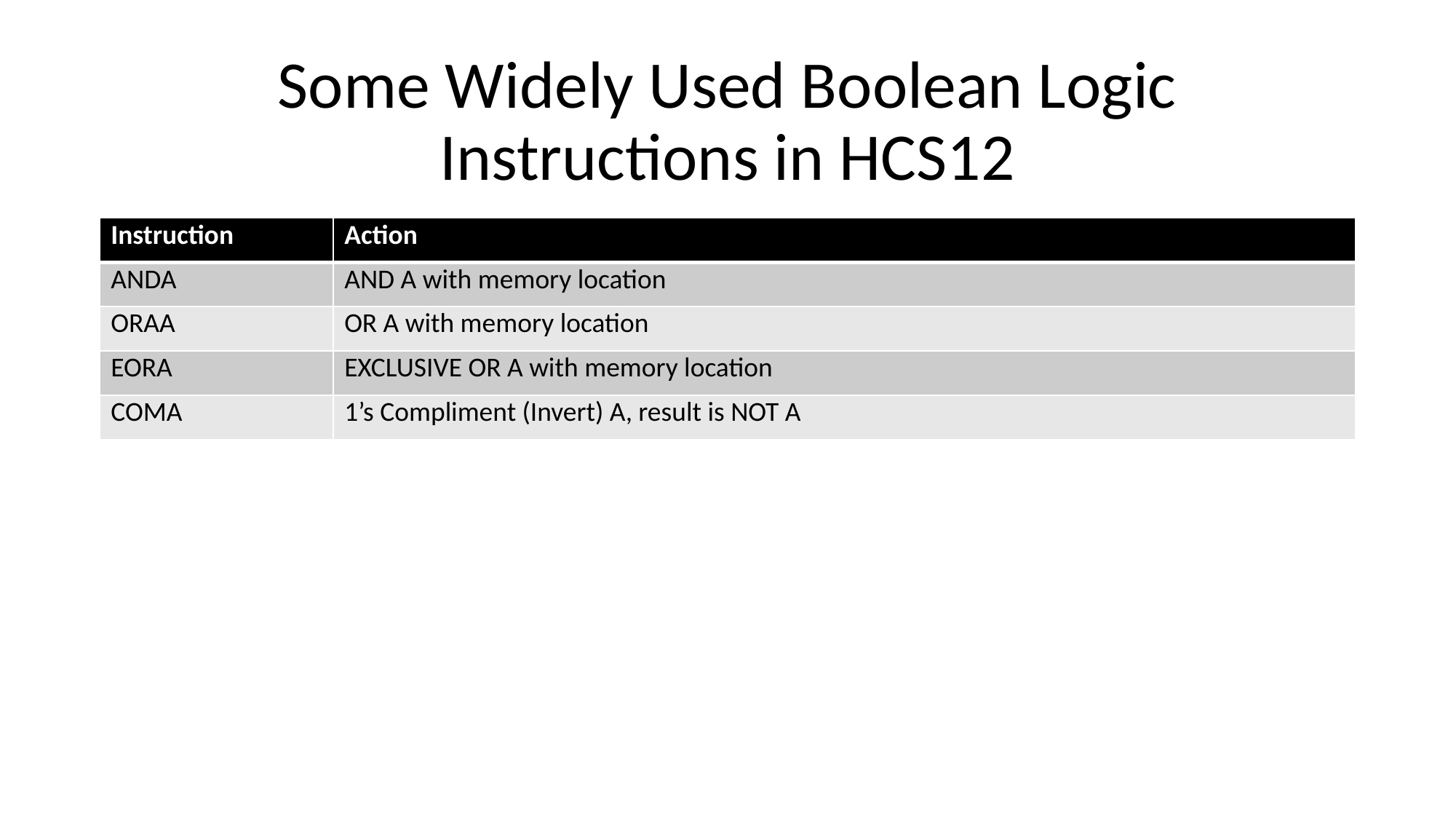

# Some Widely Used Boolean Logic Instructions in HCS12
| Instruction | Action |
| --- | --- |
| ANDA | AND A with memory location |
| ORAA | OR A with memory location |
| EORA | EXCLUSIVE OR A with memory location |
| COMA | 1’s Compliment (Invert) A, result is NOT A |